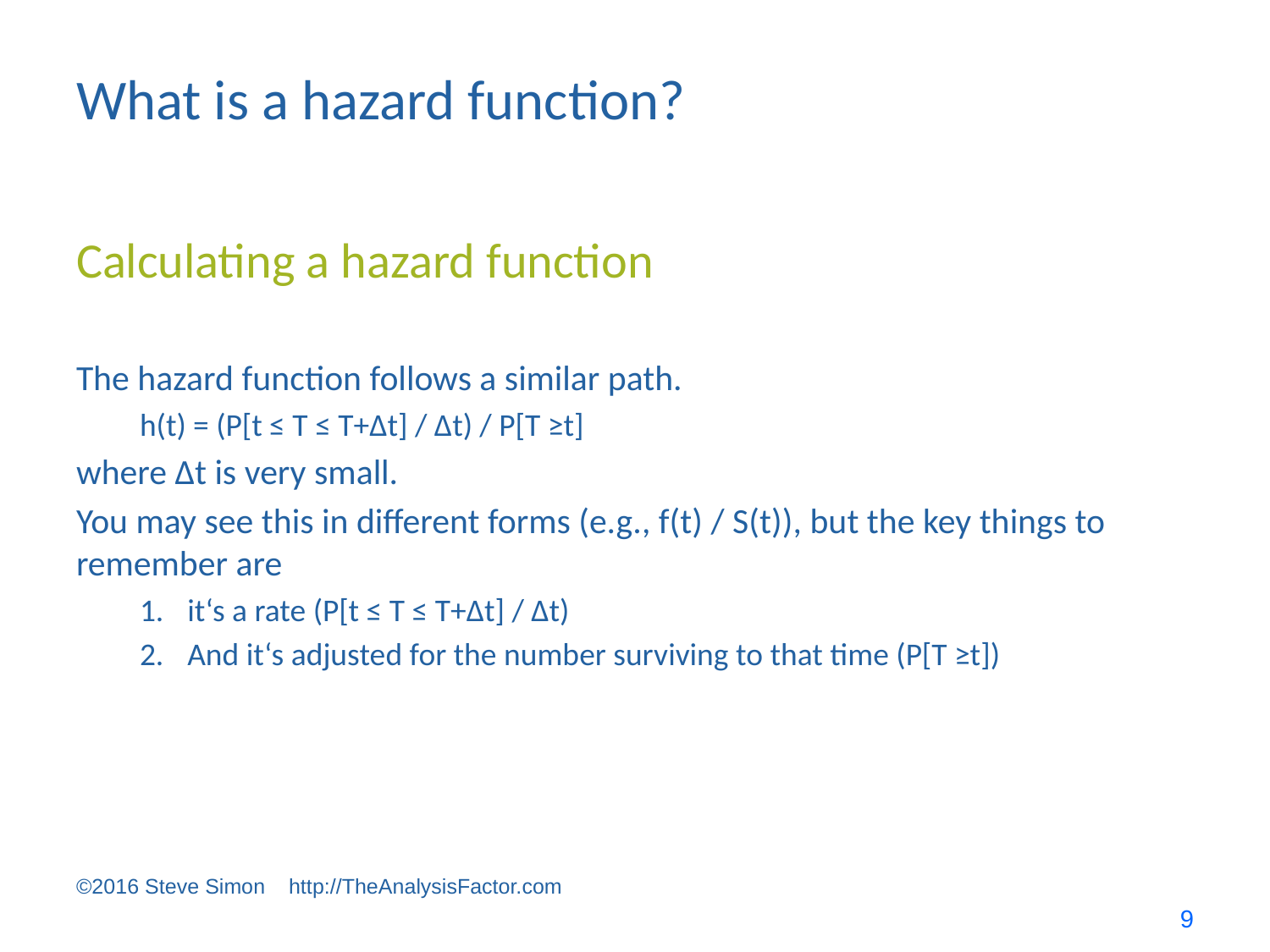

# What is a hazard function?
Calculating a hazard function
The hazard function follows a similar path.
h(t) = (P[t ≤ T ≤ T+Δt] / Δt) / P[T ≥t]
where Δt is very small.
You may see this in different forms (e.g., f(t) / S(t)), but the key things to remember are
it‘s a rate (P[t ≤ T ≤ T+Δt] / Δt)
And it‘s adjusted for the number surviving to that time (P[T ≥t])
©2016 Steve Simon    http://TheAnalysisFactor.com

9